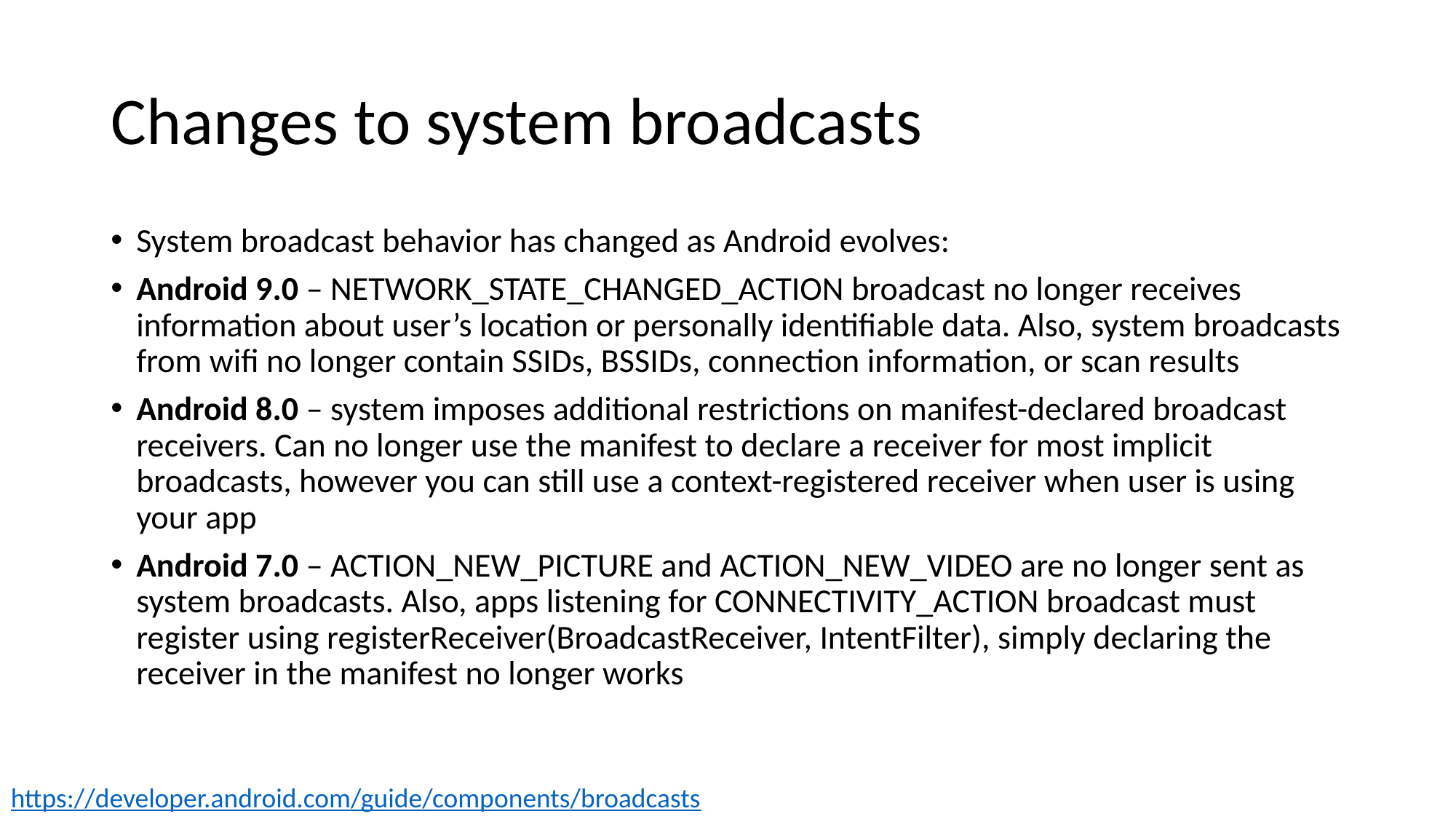

# Changes to system broadcasts
System broadcast behavior has changed as Android evolves:
Android 9.0 – NETWORK_STATE_CHANGED_ACTION broadcast no longer receives information about user’s location or personally identifiable data. Also, system broadcasts from wifi no longer contain SSIDs, BSSIDs, connection information, or scan results
Android 8.0 – system imposes additional restrictions on manifest-declared broadcast receivers. Can no longer use the manifest to declare a receiver for most implicit broadcasts, however you can still use a context-registered receiver when user is using your app
Android 7.0 – ACTION_NEW_PICTURE and ACTION_NEW_VIDEO are no longer sent as system broadcasts. Also, apps listening for CONNECTIVITY_ACTION broadcast must register using registerReceiver(BroadcastReceiver, IntentFilter), simply declaring the receiver in the manifest no longer works
https://developer.android.com/guide/components/broadcasts